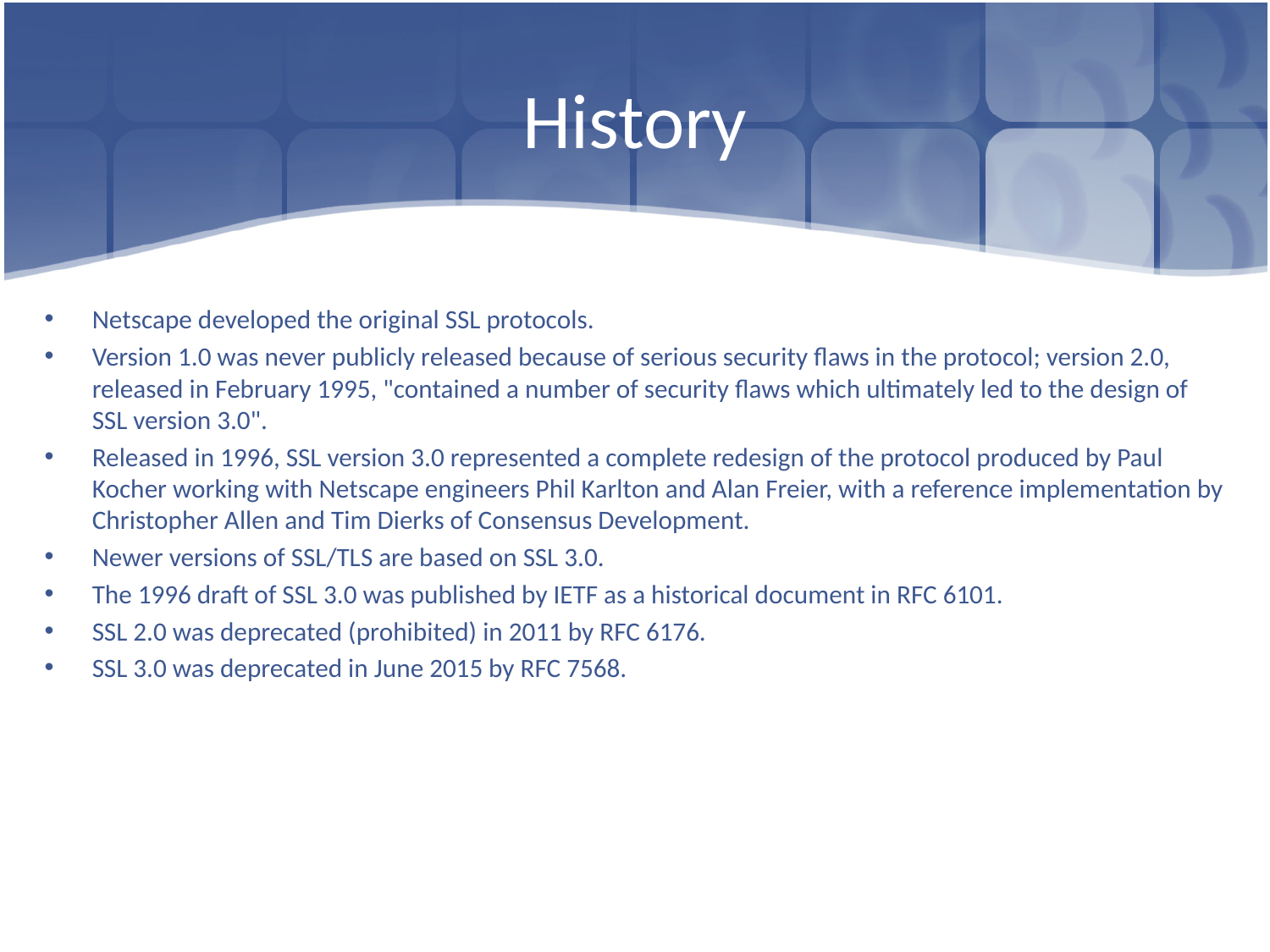

# History
Netscape developed the original SSL protocols.
Version 1.0 was never publicly released because of serious security flaws in the protocol; version 2.0, released in February 1995, "contained a number of security flaws which ultimately led to the design of SSL version 3.0".
Released in 1996, SSL version 3.0 represented a complete redesign of the protocol produced by Paul Kocher working with Netscape engineers Phil Karlton and Alan Freier, with a reference implementation by Christopher Allen and Tim Dierks of Consensus Development.
Newer versions of SSL/TLS are based on SSL 3.0.
The 1996 draft of SSL 3.0 was published by IETF as a historical document in RFC 6101.
SSL 2.0 was deprecated (prohibited) in 2011 by RFC 6176.
SSL 3.0 was deprecated in June 2015 by RFC 7568.